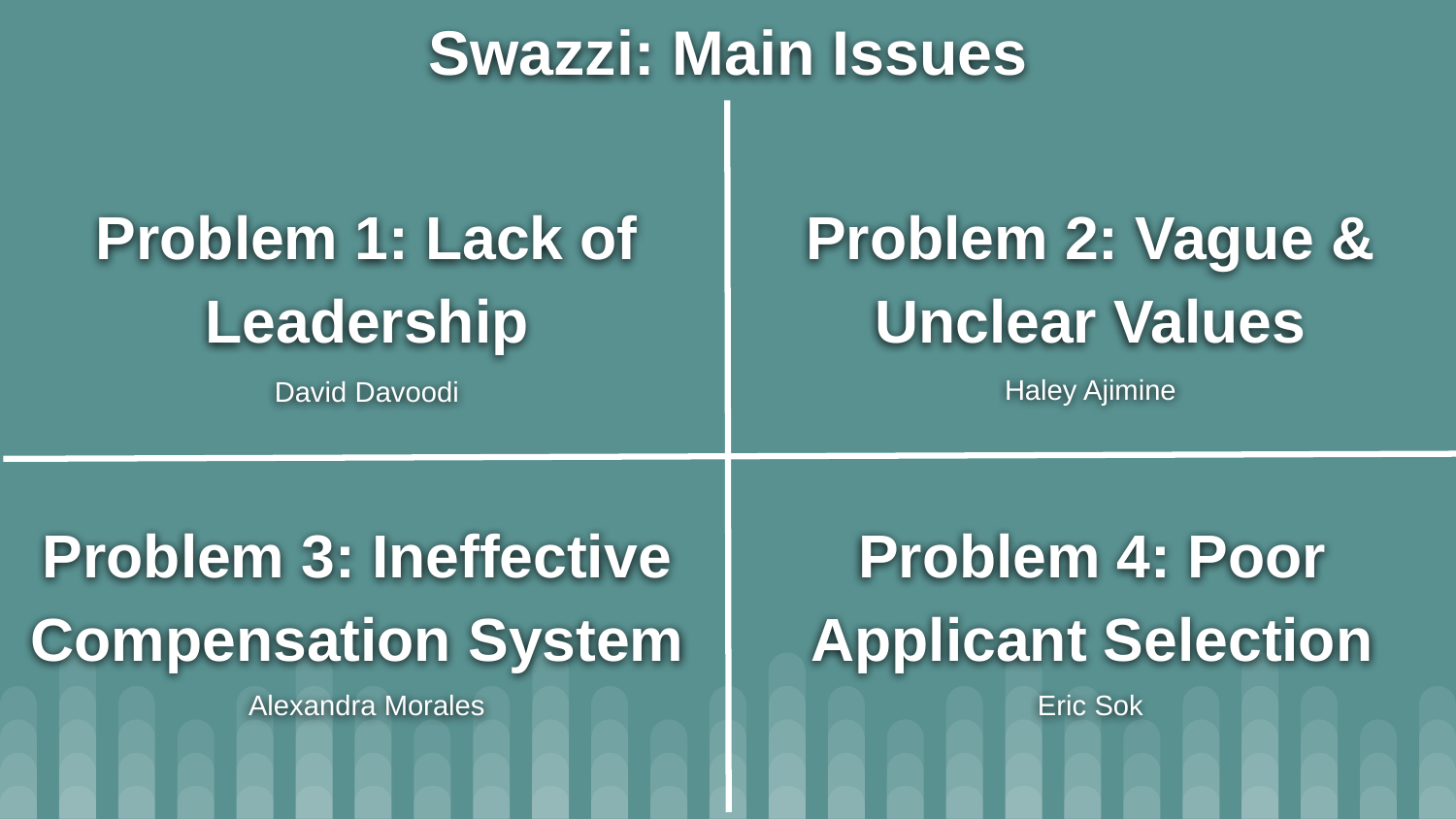

# Swazzi: Main Issues
Problem 1: Lack of Leadership

Problem 2: Vague & Unclear Values
Haley Ajimine
David Davoodi
Problem 3: Ineffective Compensation System

Problem 4: Poor Applicant Selection

Alexandra Morales
Eric Sok